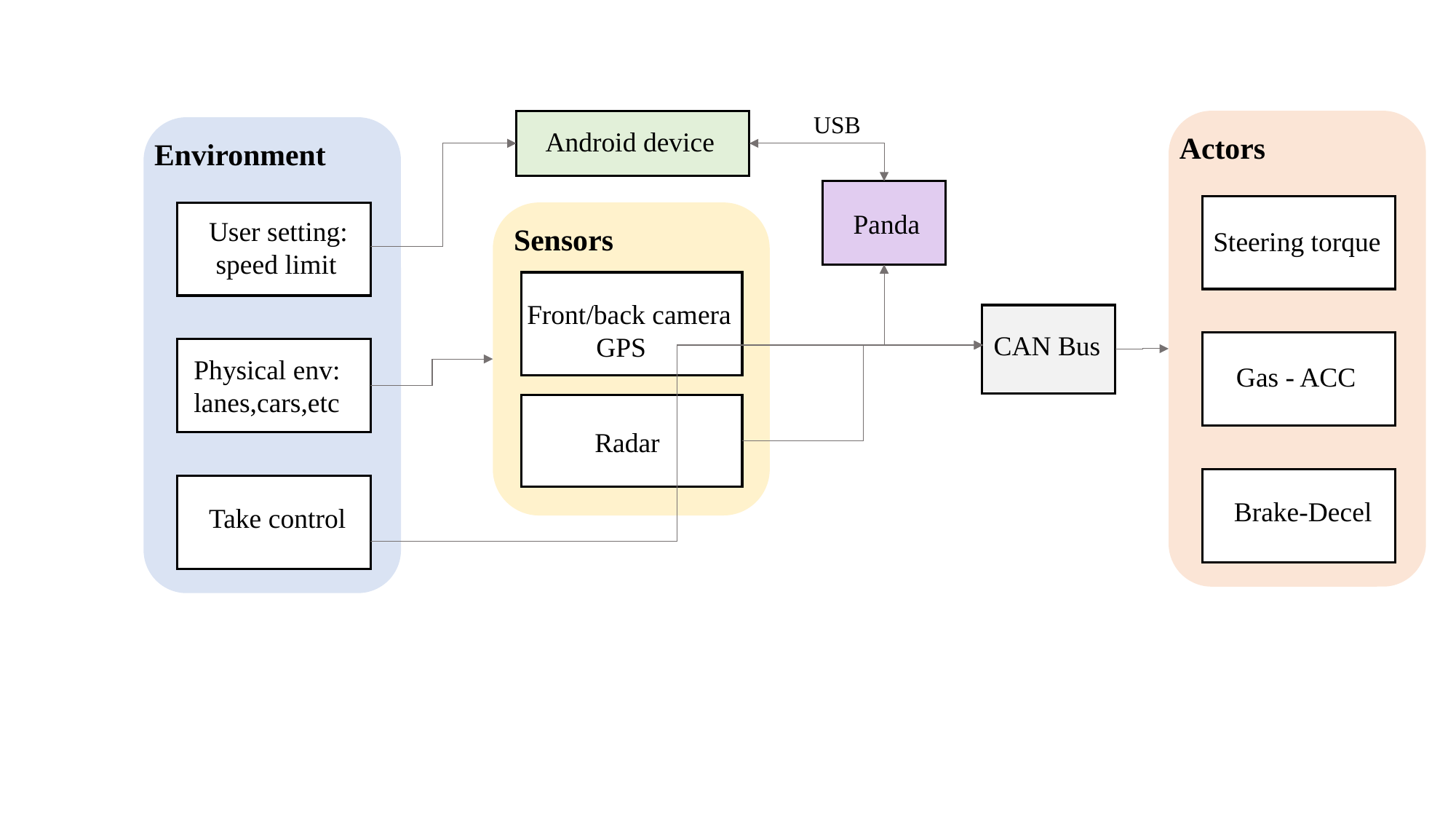

USB

Android device
Actors
Environment

U
Steering torque
U
Gas - ACC
U
Brake-Decel
Panda
U
User setting:
 speed limit
U
Physical env:
lanes,cars,etc
U
Take control

Sensors

U
Front/back camera
          GPS

CAN Bus

U
Radar